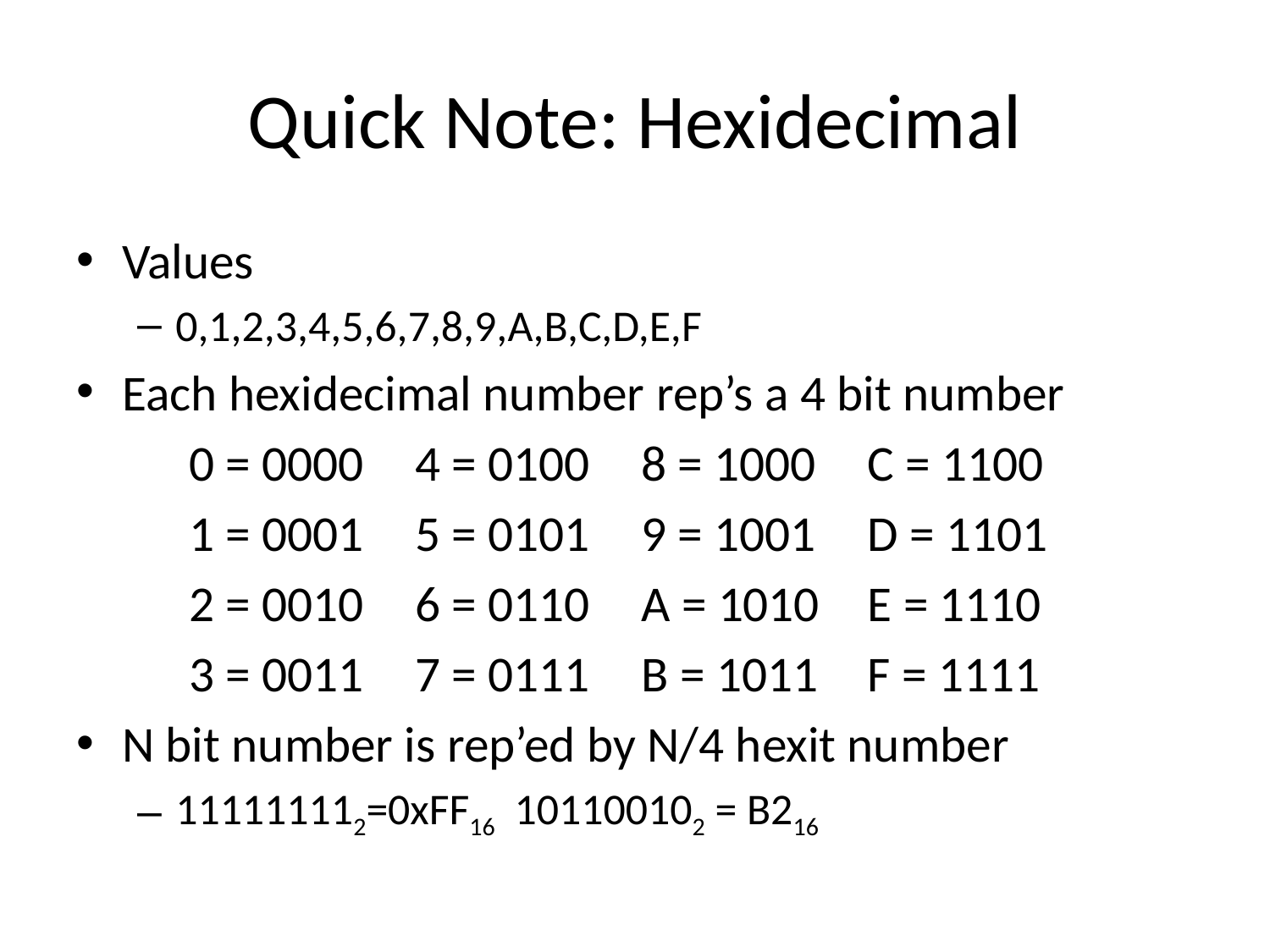

# Quick Note: Hexidecimal
Values
0,1,2,3,4,5,6,7,8,9,A,B,C,D,E,F
Each hexidecimal number rep’s a 4 bit number
	0 = 0000	4 = 0100	8 = 1000	C = 1100
	1 = 0001	5 = 0101	9 = 1001	D = 1101
	2 = 0010	6 = 0110	A = 1010	E = 1110
	3 = 0011	7 = 0111	B = 1011	F = 1111
N bit number is rep’ed by N/4 hexit number
111111112=0xFF16 	101100102 = B216